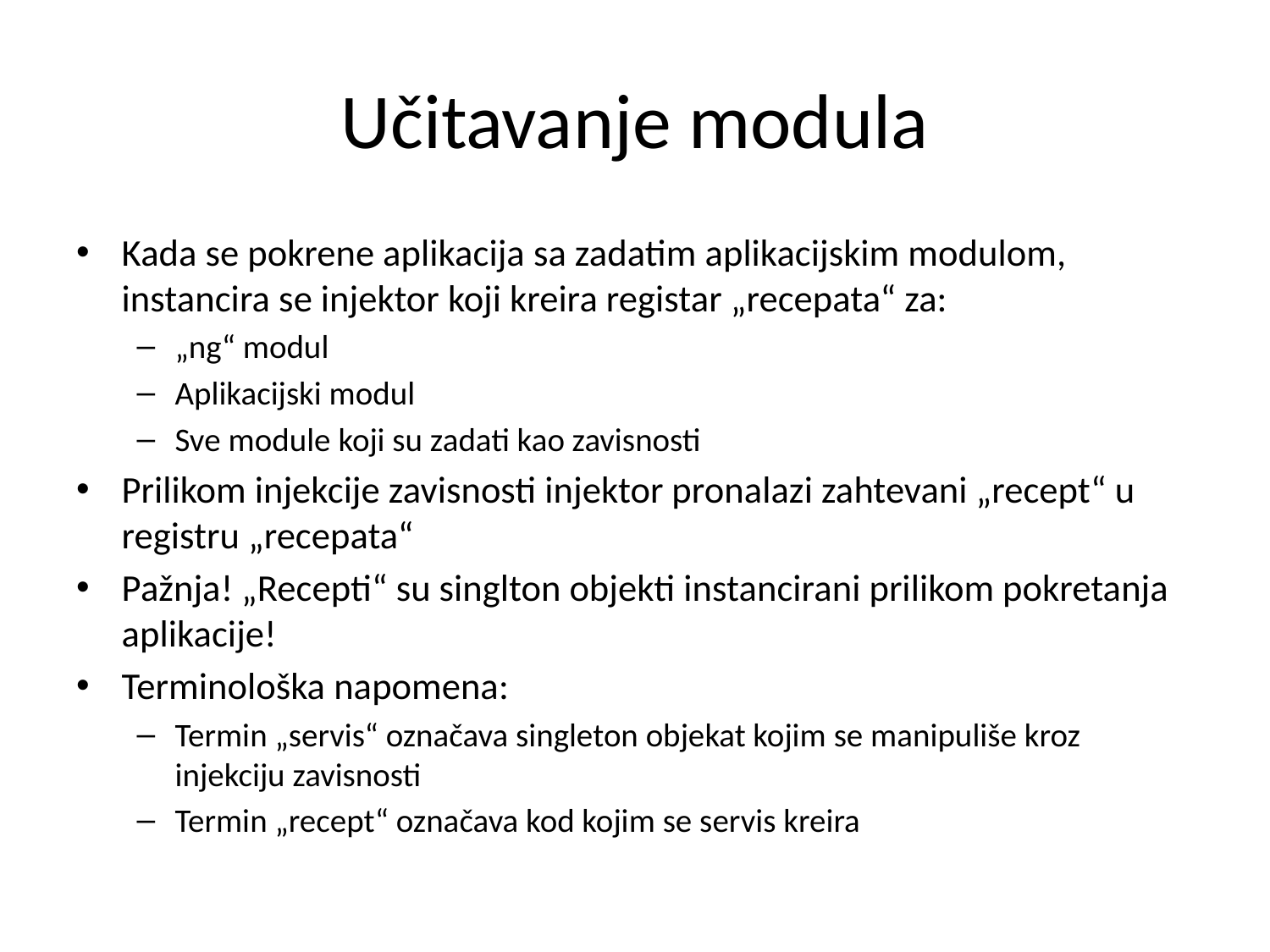

# Učitavanje modula
Kada se pokrene aplikacija sa zadatim aplikacijskim modulom, instancira se injektor koji kreira registar „recepata“ za:
„ng“ modul
Aplikacijski modul
Sve module koji su zadati kao zavisnosti
Prilikom injekcije zavisnosti injektor pronalazi zahtevani „recept“ u registru „recepata“
Pažnja! „Recepti“ su singlton objekti instancirani prilikom pokretanja aplikacije!
Terminološka napomena:
Termin „servis“ označava singleton objekat kojim se manipuliše kroz injekciju zavisnosti
Termin „recept“ označava kod kojim se servis kreira